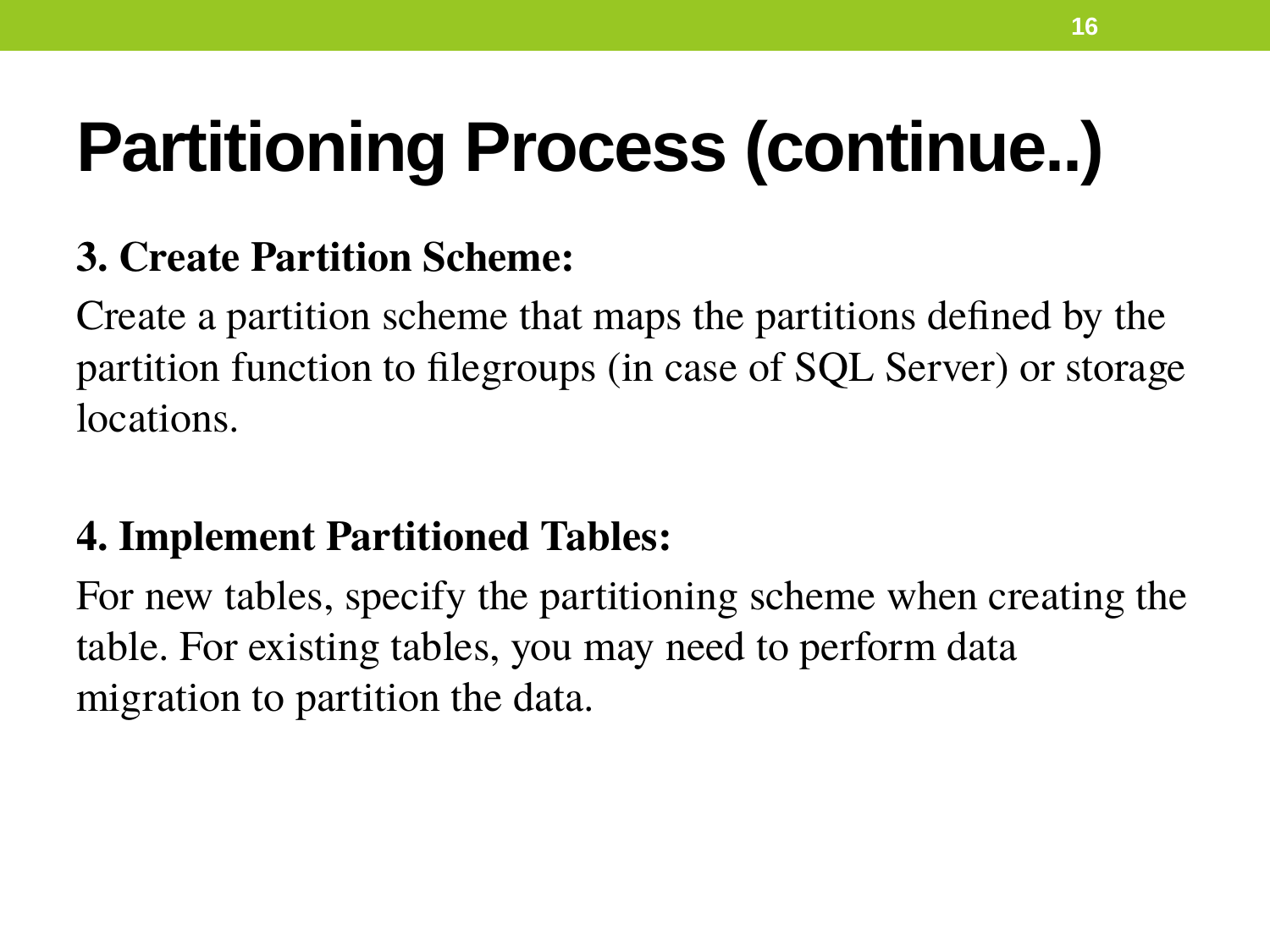

16
# Partitioning Process (continue..)
3. Create Partition Scheme:
Create a partition scheme that maps the partitions defined by the partition function to filegroups (in case of SQL Server) or storage locations.

4. Implement Partitioned Tables:
For new tables, specify the partitioning scheme when creating the table. For existing tables, you may need to perform data migration to partition the data.